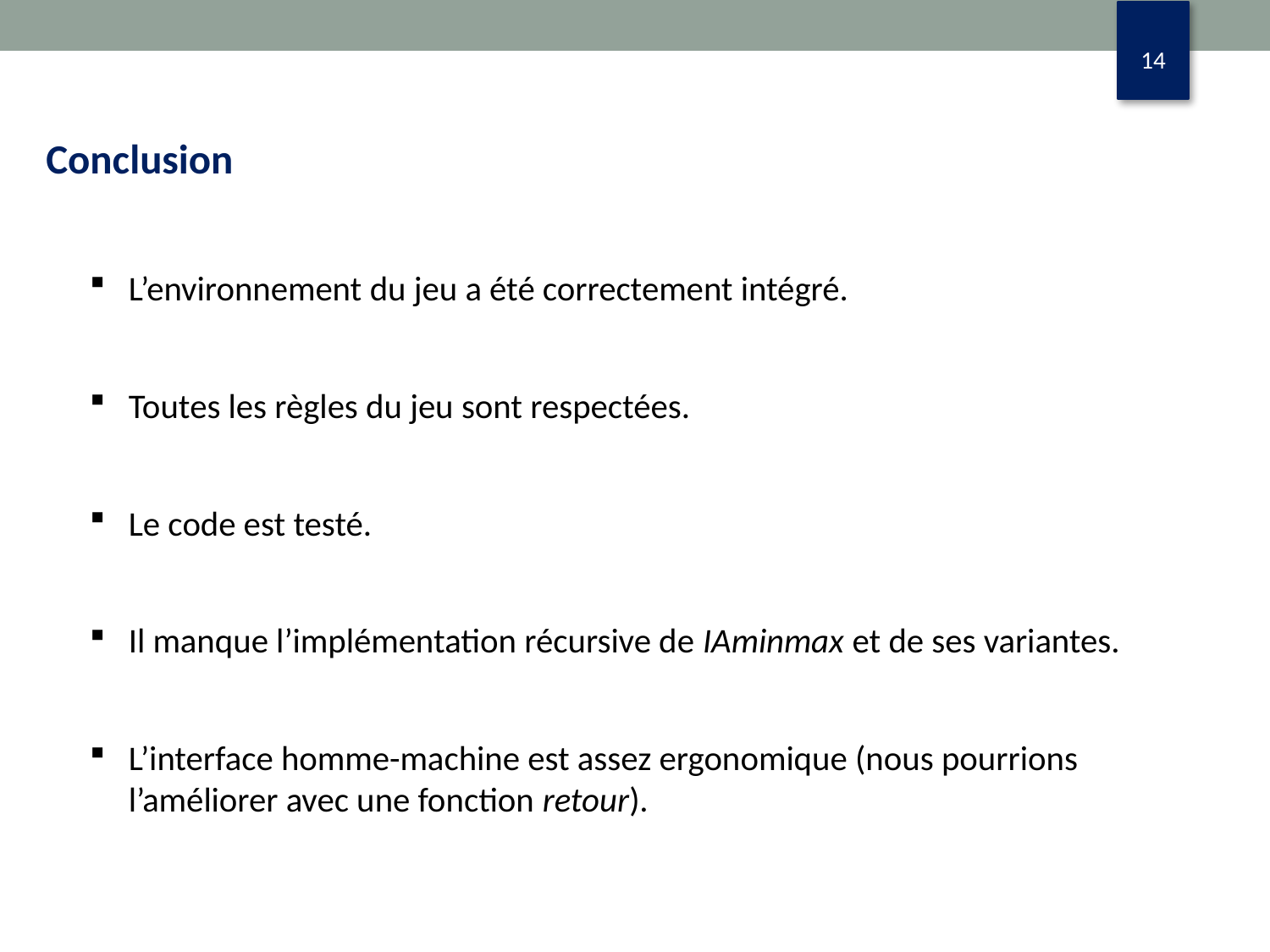

Conclusion

L’environnement du jeu a été correctement intégré.

Toutes les règles du jeu sont respectées.

Le code est testé.

Il manque l’implémentation récursive de IAminmax et de ses variantes.

L’interface homme-machine est assez ergonomique (nous pourrions l’améliorer avec une fonction retour).